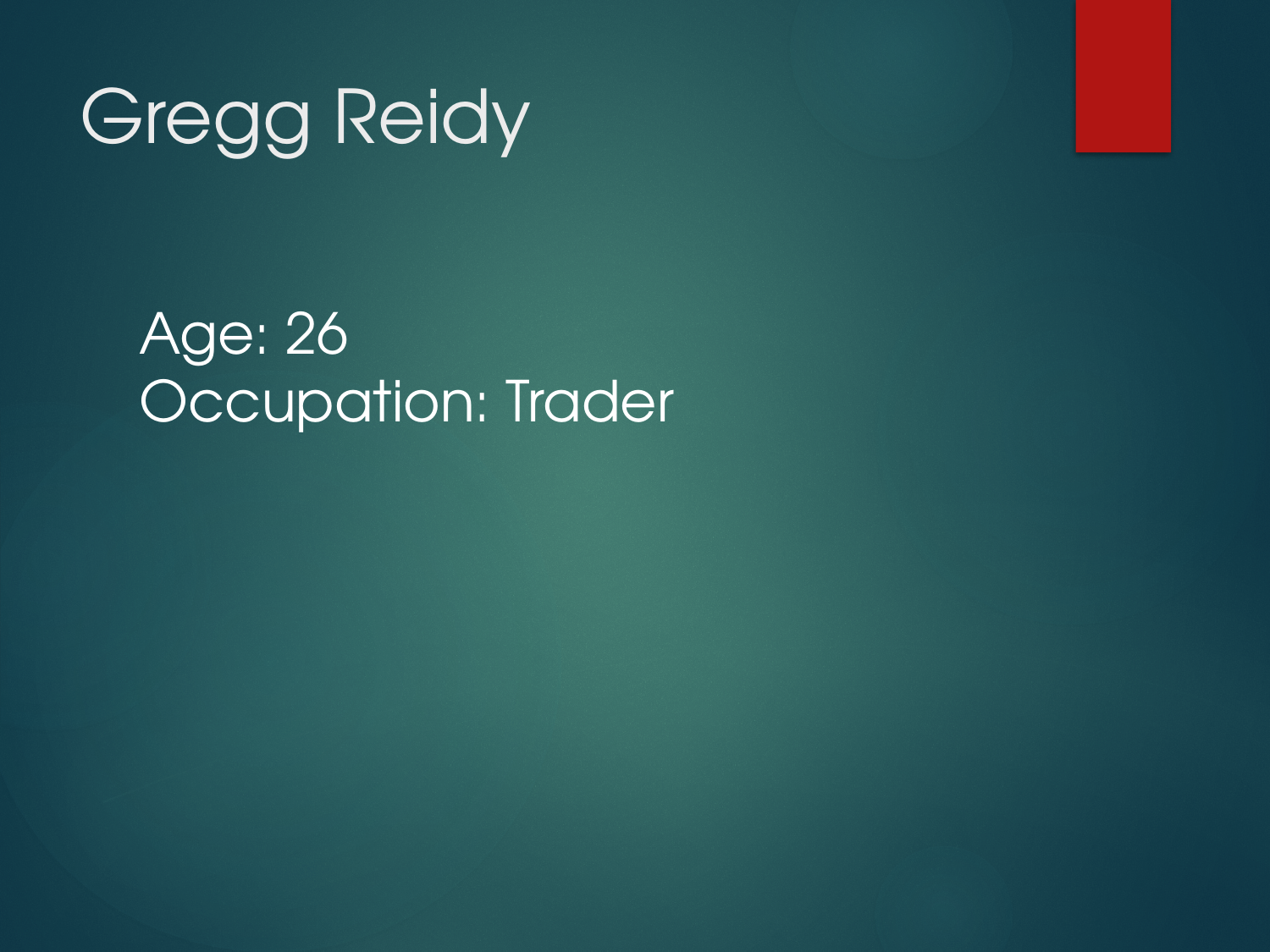

# Gregg Reidy

Age: 26
Occupation: Trader